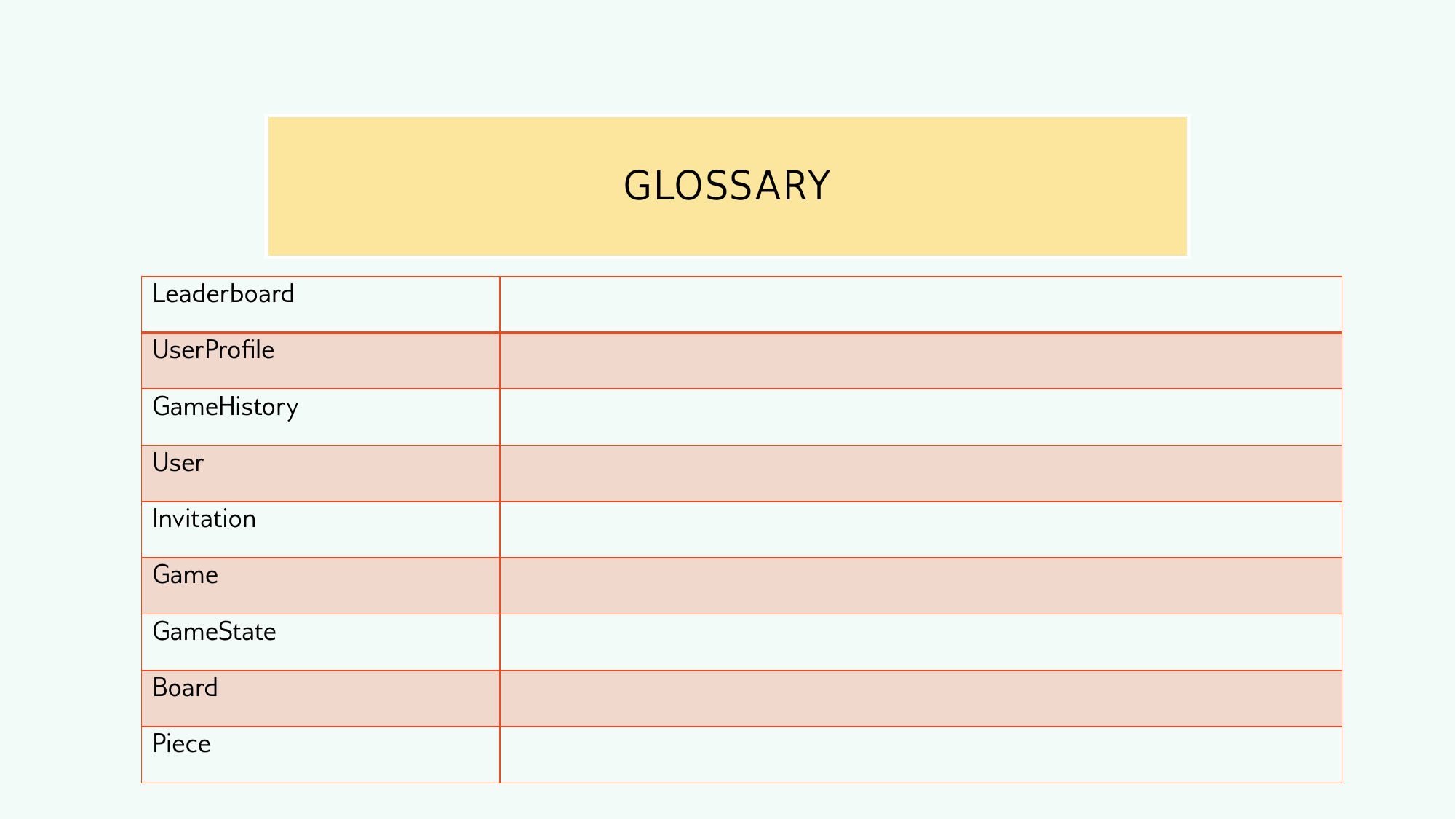

# Glossary
| Leaderboard |  |
| --- | --- |
| UserProfile |  |
| GameHistory |  |
| User |  |
| Invitation |  |
| Game |  |
| GameState |  |
| Board |  |
| Piece |  |